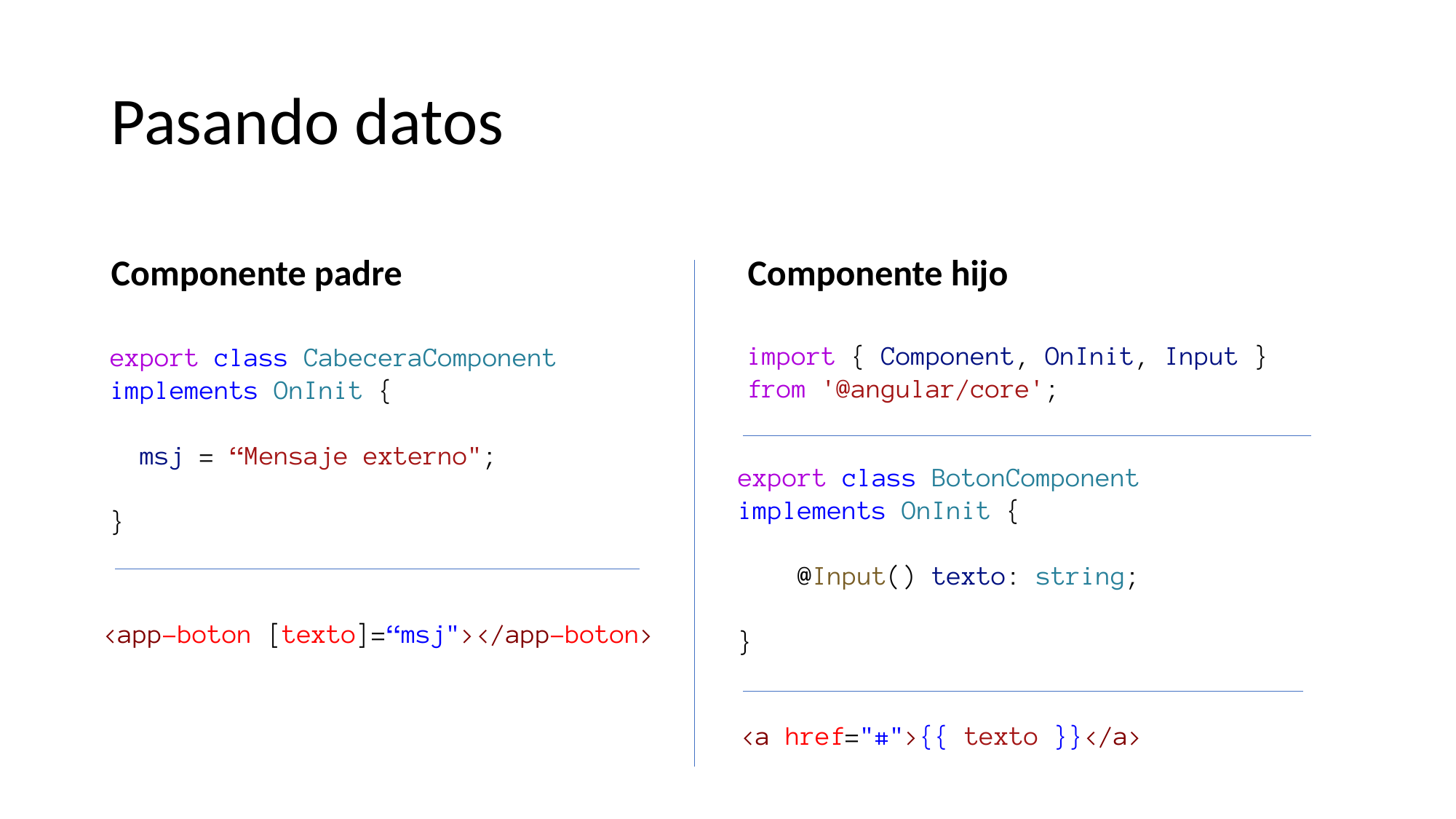

# Pasando datos
Componente padre
Componente hijo
import { Component, OnInit, Input } from '@angular/core';
export class CabeceraComponent implements OnInit {

  msj = “Mensaje externo";

}
export class BotonComponent implements OnInit {
    @Input() texto: string;

}
<app-boton [texto]=“msj"></app-boton>
<a href="#">{{ texto }}</a>